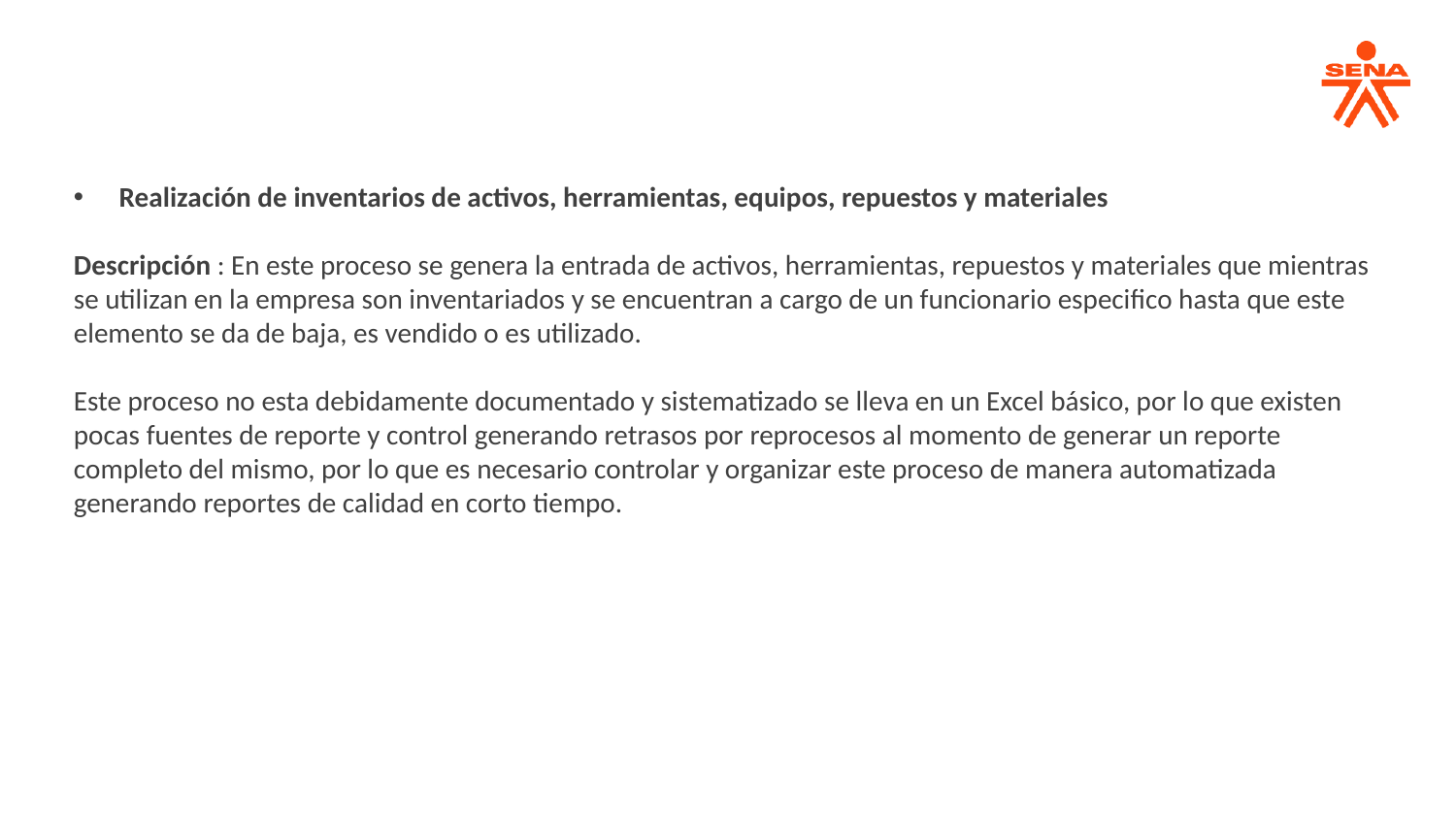

Realización de inventarios de activos, herramientas, equipos, repuestos y materiales

Descripción : En este proceso se genera la entrada de activos, herramientas, repuestos y materiales que mientras se utilizan en la empresa son inventariados y se encuentran a cargo de un funcionario especifico hasta que este elemento se da de baja, es vendido o es utilizado.

Este proceso no esta debidamente documentado y sistematizado se lleva en un Excel básico, por lo que existen pocas fuentes de reporte y control generando retrasos por reprocesos al momento de generar un reporte completo del mismo, por lo que es necesario controlar y organizar este proceso de manera automatizada generando reportes de calidad en corto tiempo.